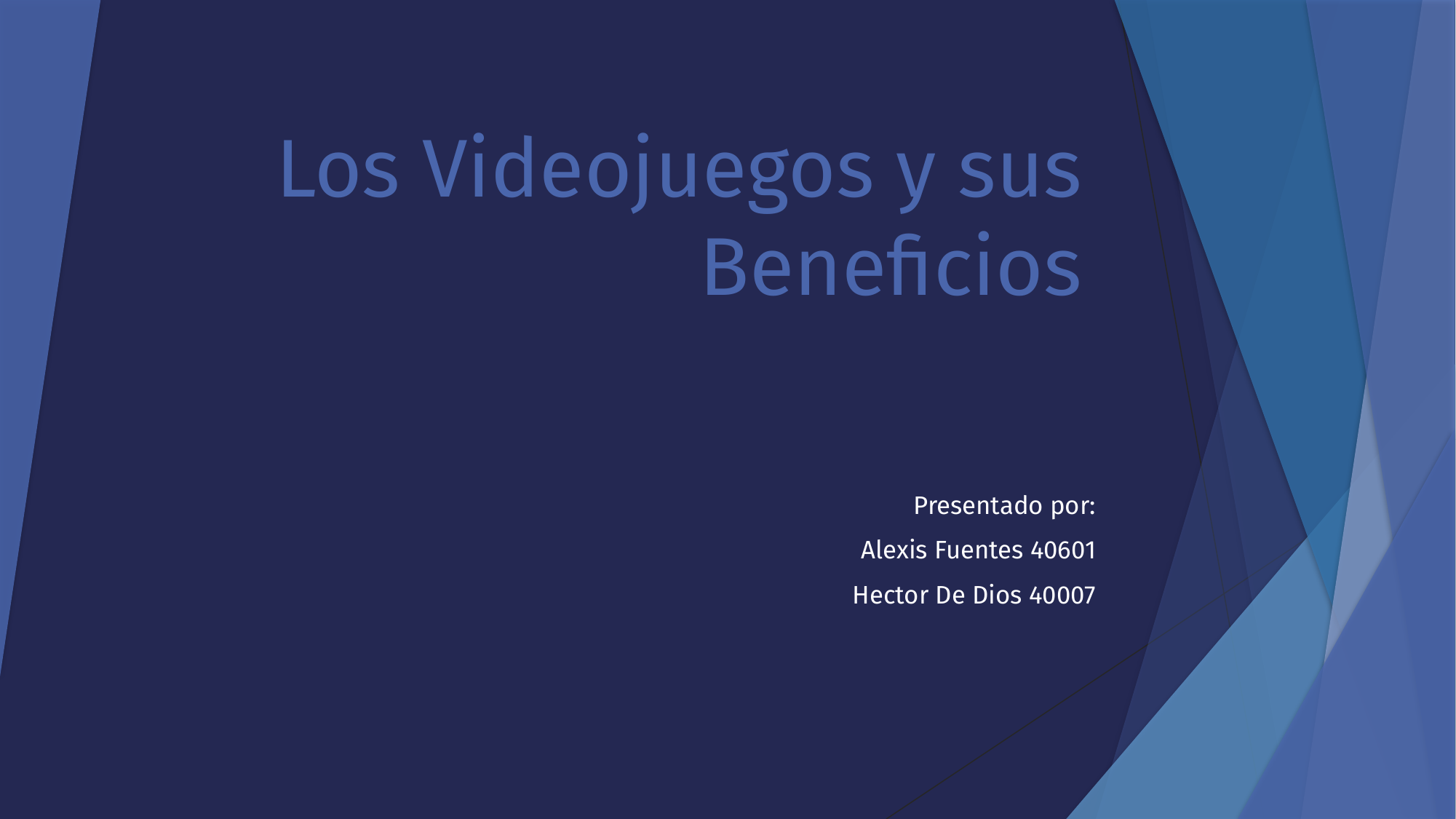

# Los Videojuegos y sus Beneficios
Presentado por:
Alexis Fuentes 40601
Hector De Dios 40007